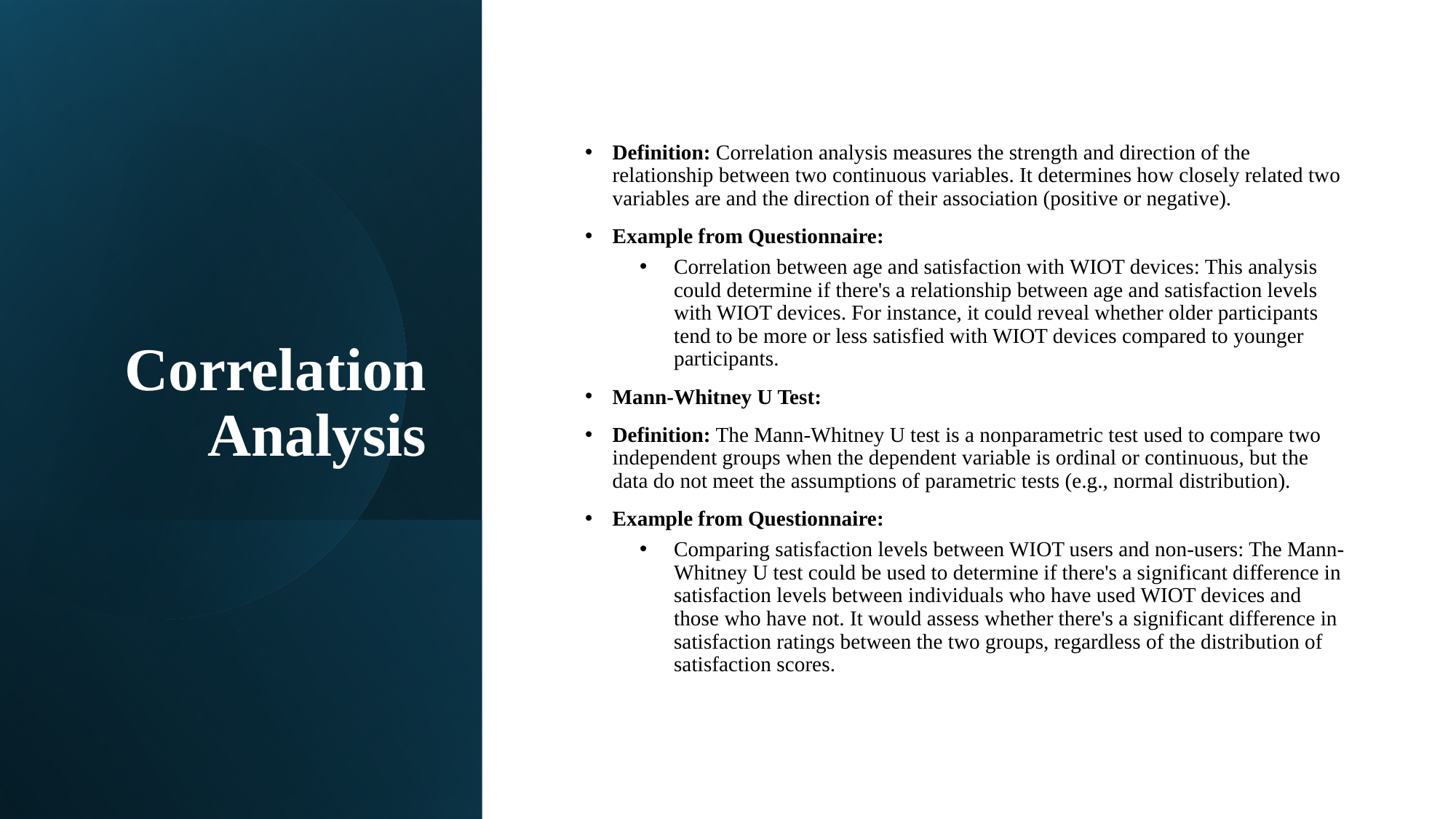

# Correlation Analysis
Definition: Correlation analysis measures the strength and direction of the relationship between two continuous variables. It determines how closely related two variables are and the direction of their association (positive or negative).
Example from Questionnaire:
Correlation between age and satisfaction with WIOT devices: This analysis could determine if there's a relationship between age and satisfaction levels with WIOT devices. For instance, it could reveal whether older participants tend to be more or less satisfied with WIOT devices compared to younger participants.
Mann-Whitney U Test:
Definition: The Mann-Whitney U test is a nonparametric test used to compare two independent groups when the dependent variable is ordinal or continuous, but the data do not meet the assumptions of parametric tests (e.g., normal distribution).
Example from Questionnaire:
Comparing satisfaction levels between WIOT users and non-users: The Mann-Whitney U test could be used to determine if there's a significant difference in satisfaction levels between individuals who have used WIOT devices and those who have not. It would assess whether there's a significant difference in satisfaction ratings between the two groups, regardless of the distribution of satisfaction scores.